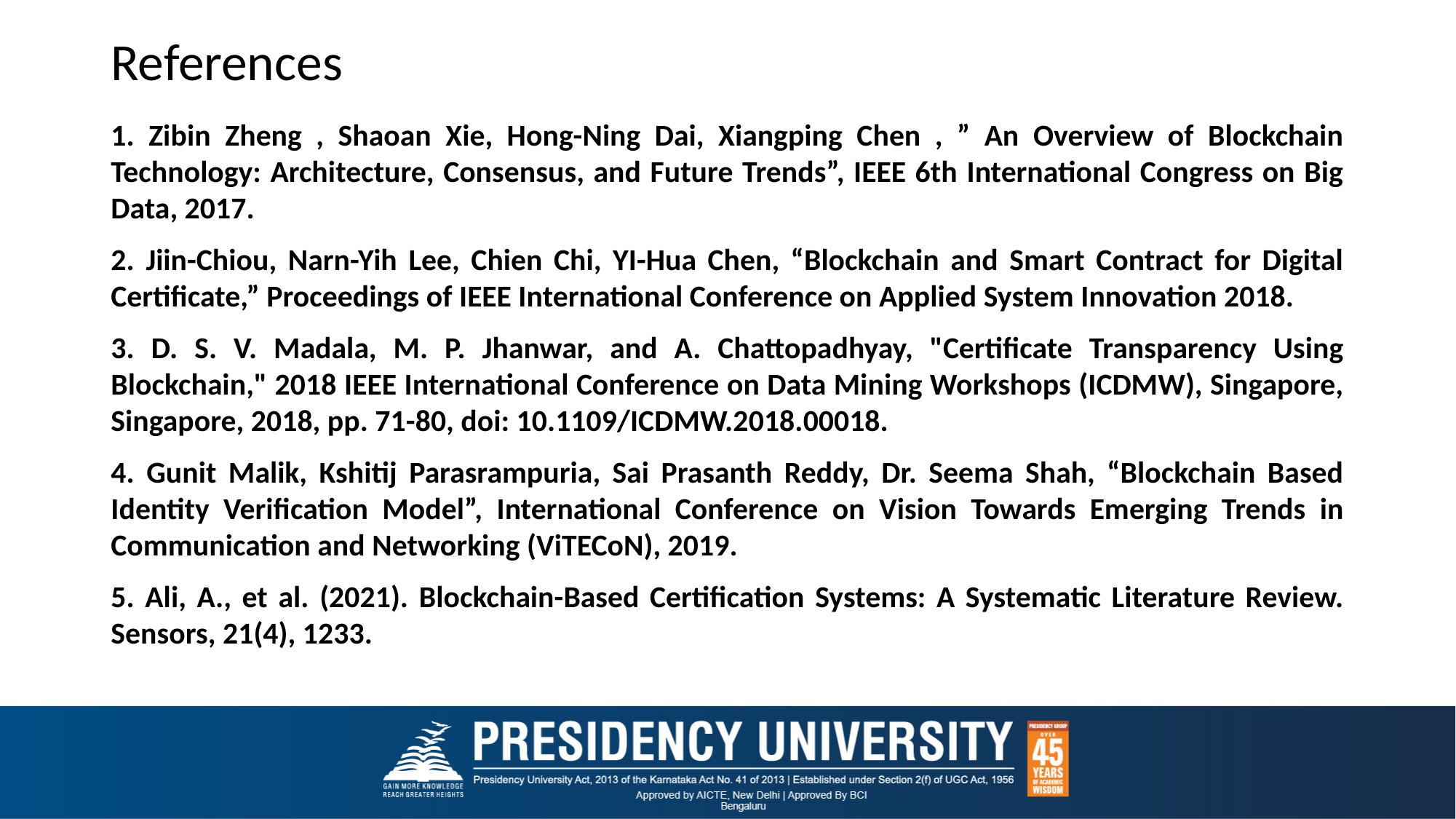

# References
1. Zibin Zheng , Shaoan Xie, Hong-Ning Dai, Xiangping Chen , ” An Overview of Blockchain Technology: Architecture, Consensus, and Future Trends”, IEEE 6th International Congress on Big Data, 2017.
2. Jiin-Chiou, Narn-Yih Lee, Chien Chi, YI-Hua Chen, “Blockchain and Smart Contract for Digital Certificate,” Proceedings of IEEE International Conference on Applied System Innovation 2018.
3. D. S. V. Madala, M. P. Jhanwar, and A. Chattopadhyay, "Certificate Transparency Using Blockchain," 2018 IEEE International Conference on Data Mining Workshops (ICDMW), Singapore, Singapore, 2018, pp. 71-80, doi: 10.1109/ICDMW.2018.00018.
4. Gunit Malik, Kshitij Parasrampuria, Sai Prasanth Reddy, Dr. Seema Shah, “Blockchain Based Identity Verification Model”, International Conference on Vision Towards Emerging Trends in Communication and Networking (ViTECoN), 2019.
5. Ali, A., et al. (2021). Blockchain-Based Certification Systems: A Systematic Literature Review. Sensors, 21(4), 1233.